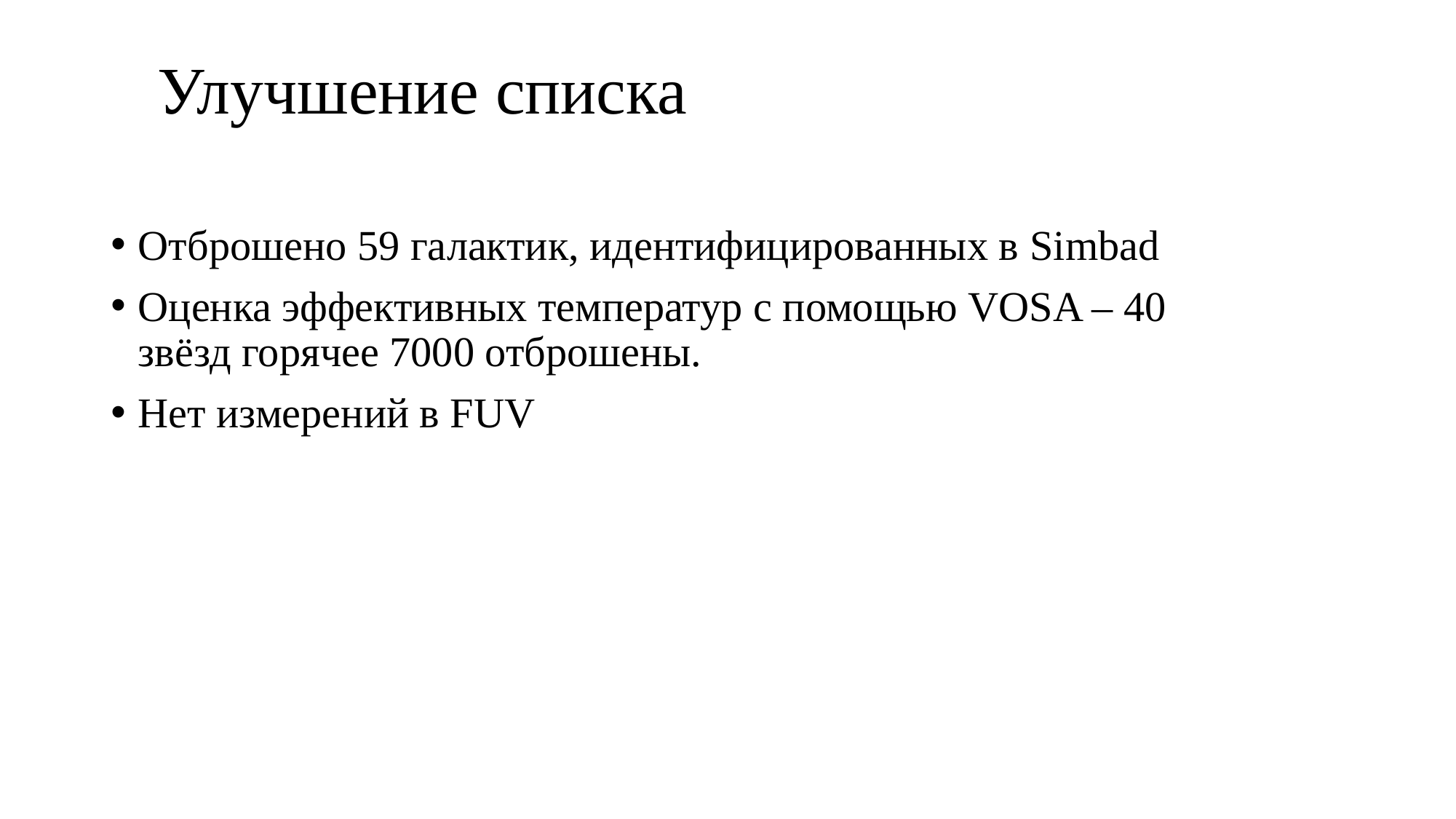

# Улучшение списка
Отброшено 59 галактик, идентифицированных в Simbad
Оценка эффективных температур с помощью VOSA – 40 звёзд горячее 7000 отброшены.
Нет измерений в FUV